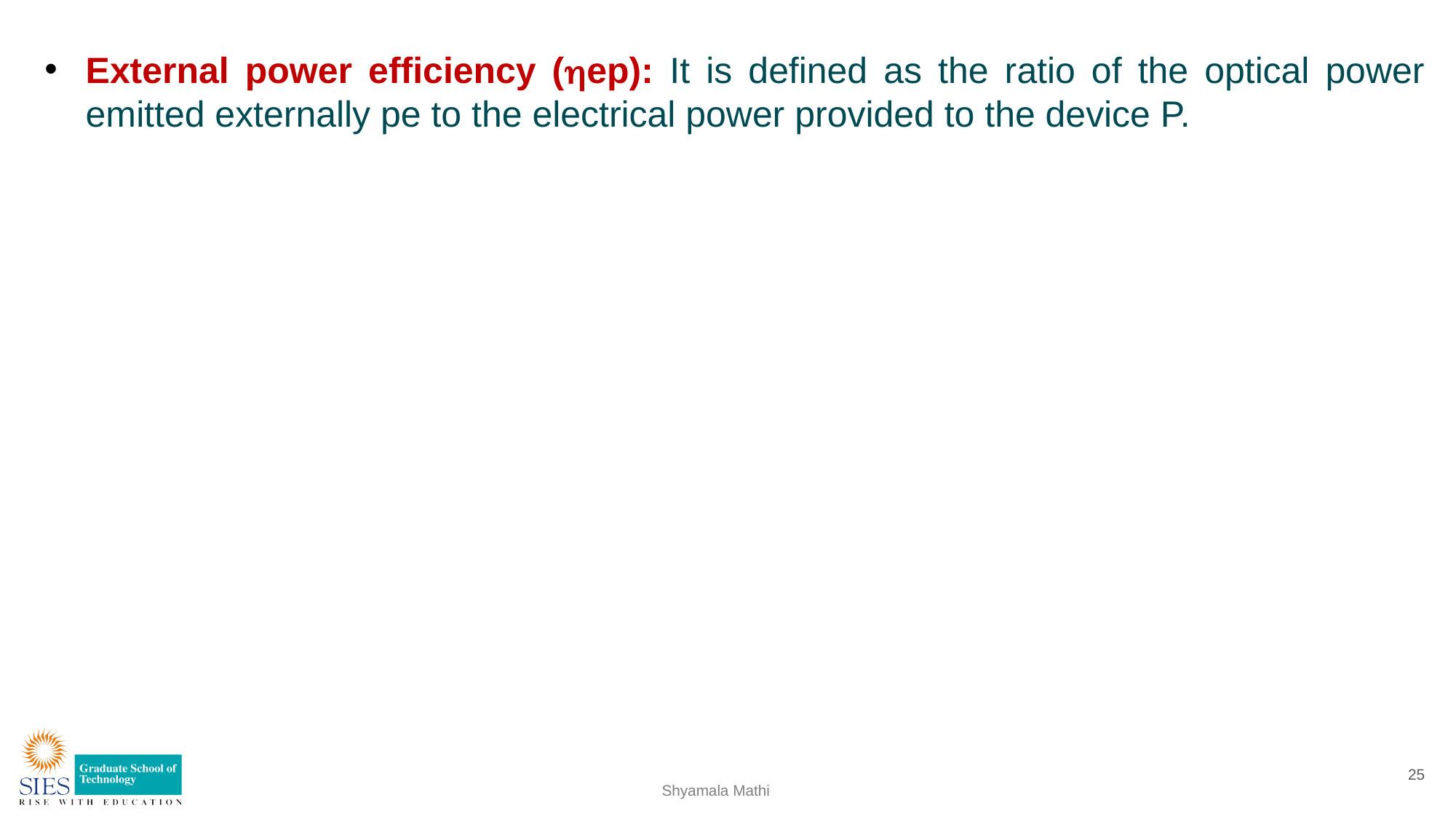

External power efficiency (ηep): It is defined as the ratio of the optical power emitted externally pe to the electrical power provided to the device P.
25